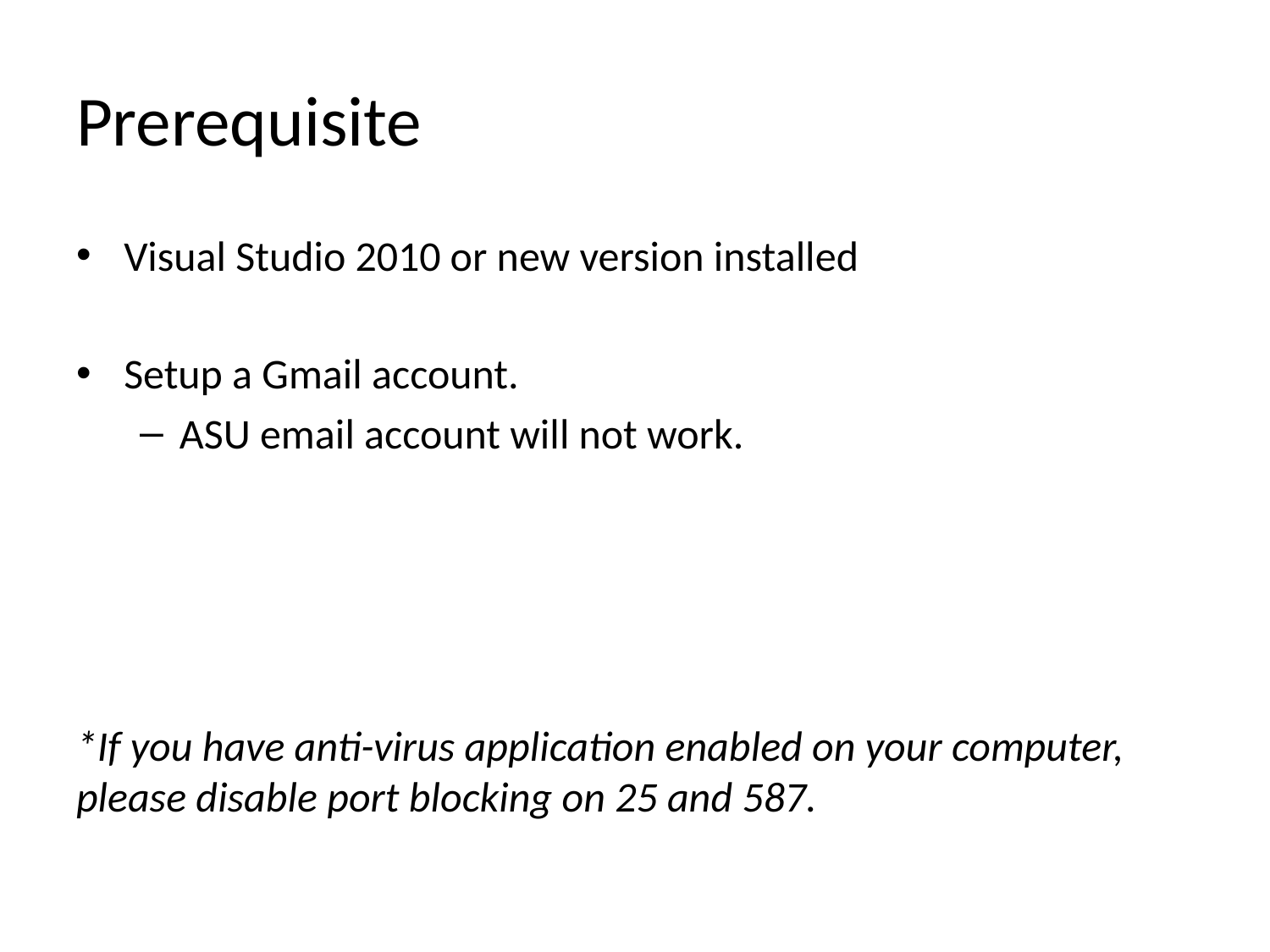

# Prerequisite
Visual Studio 2010 or new version installed

Setup a Gmail account.
ASU email account will not work.

*If you have anti-virus application enabled on your computer, please disable port blocking on 25 and 587.